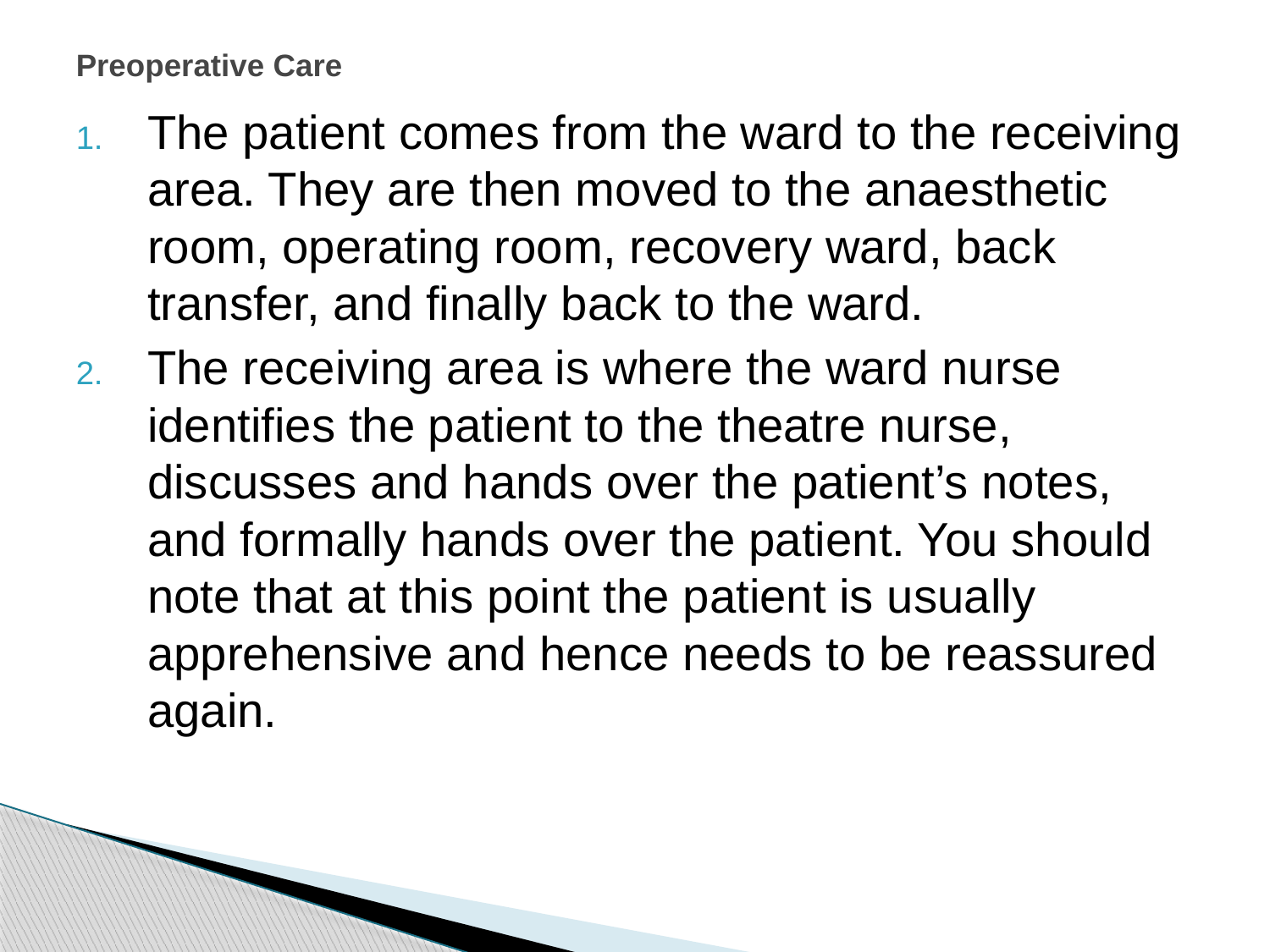

# Preoperative Care
The patient comes from the ward to the receiving area. They are then moved to the anaesthetic room, operating room, recovery ward, back transfer, and finally back to the ward.
The receiving area is where the ward nurse identifies the patient to the theatre nurse, discusses and hands over the patient’s notes, and formally hands over the patient. You should note that at this point the patient is usually apprehensive and hence needs to be reassured again.